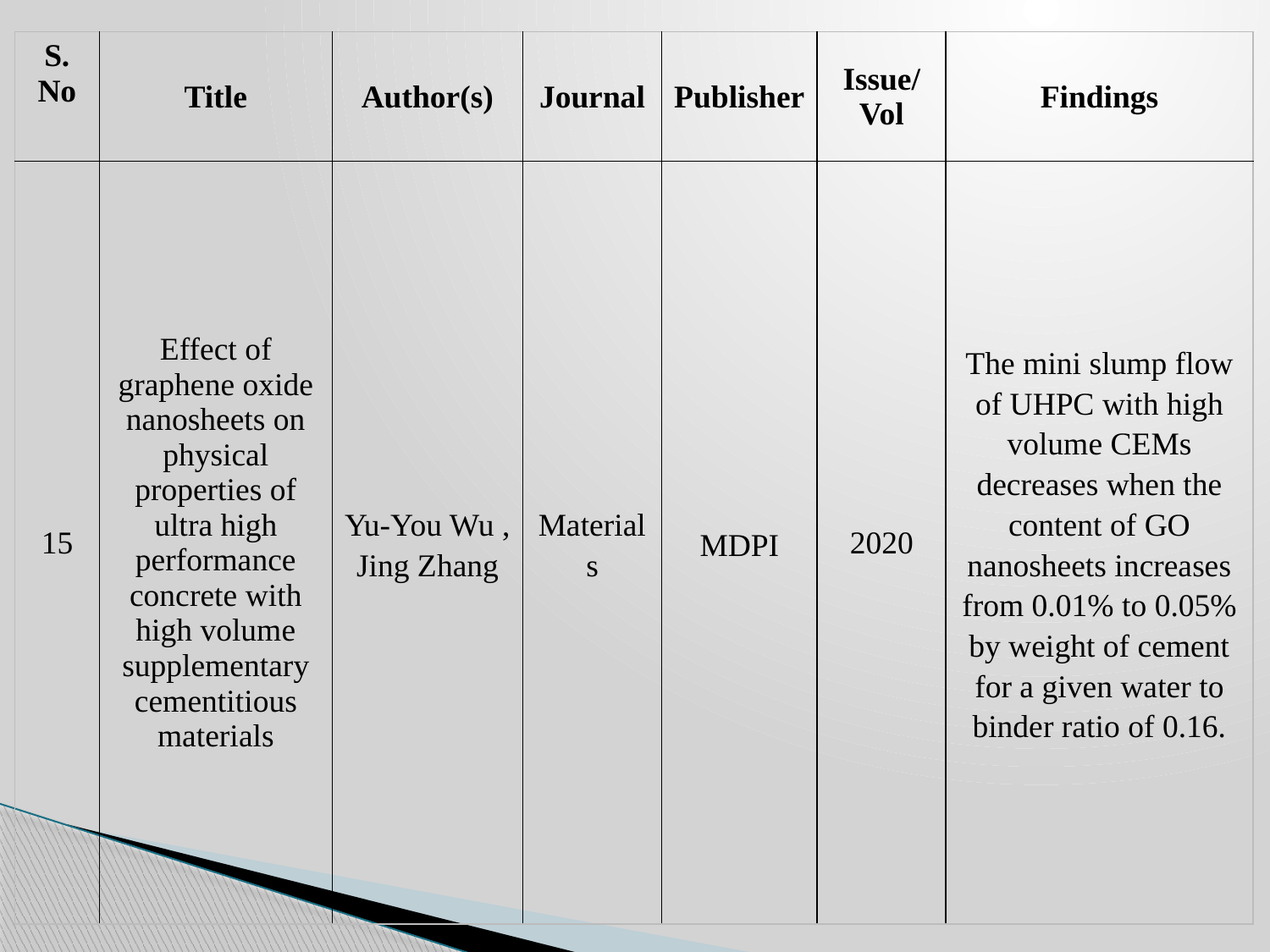

| S. No | Title | Author(s) | Journal | Publisher | Issue/ Vol | Findings |
| --- | --- | --- | --- | --- | --- | --- |
| 15 | Effect of graphene oxide nanosheets on physical properties of ultra high performance concrete with high volume supplementary cementitious materials | Yu-You Wu , Jing Zhang | Materials | MDPI | 2020 | The mini slump flow of UHPC with high volume CEMs decreases when the content of GO nanosheets increases from 0.01% to 0.05% by weight of cement for a given water to binder ratio of 0.16. |